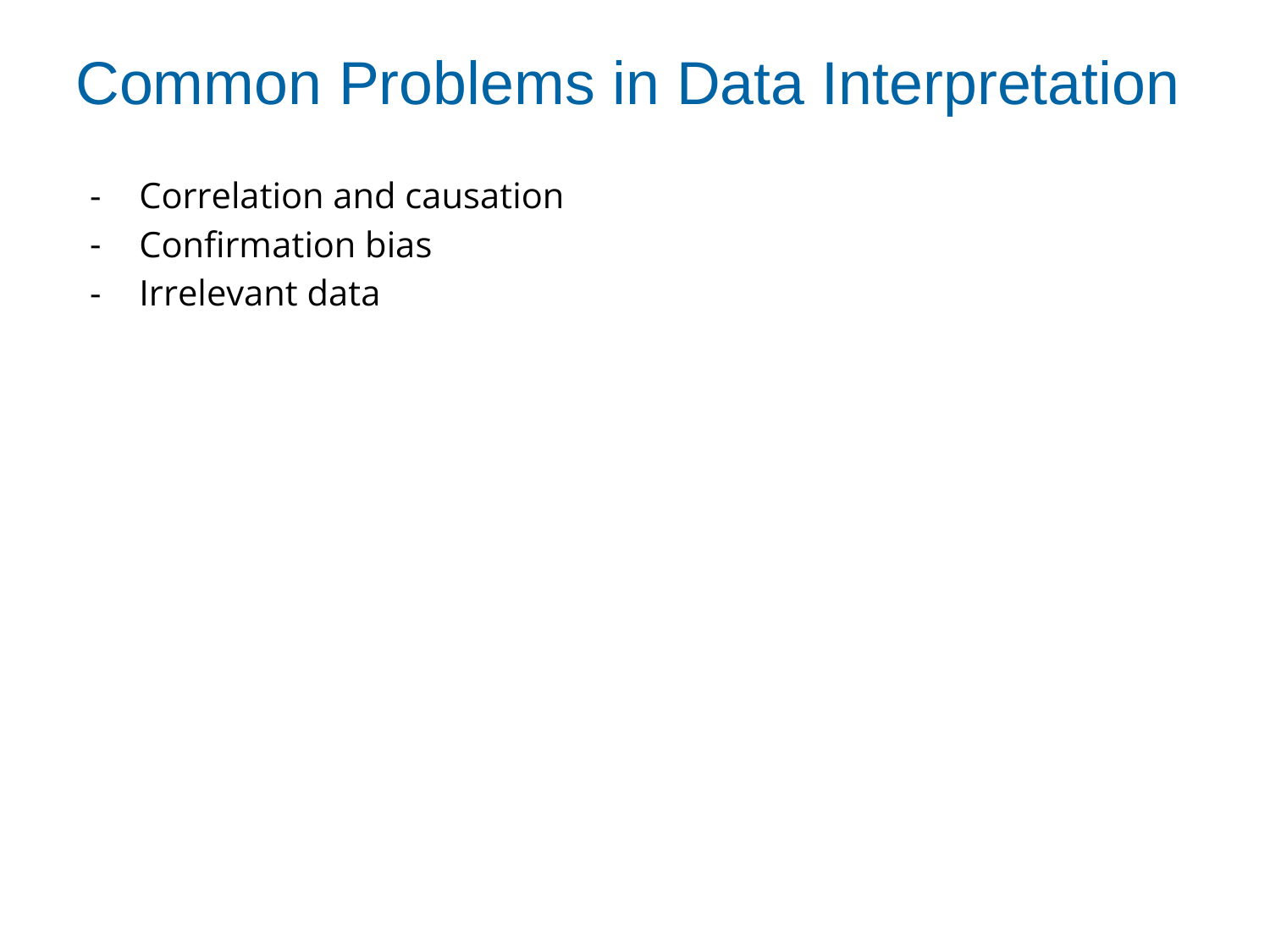

# Common Problems in Data Interpretation
Correlation and causation
Confirmation bias
Irrelevant data